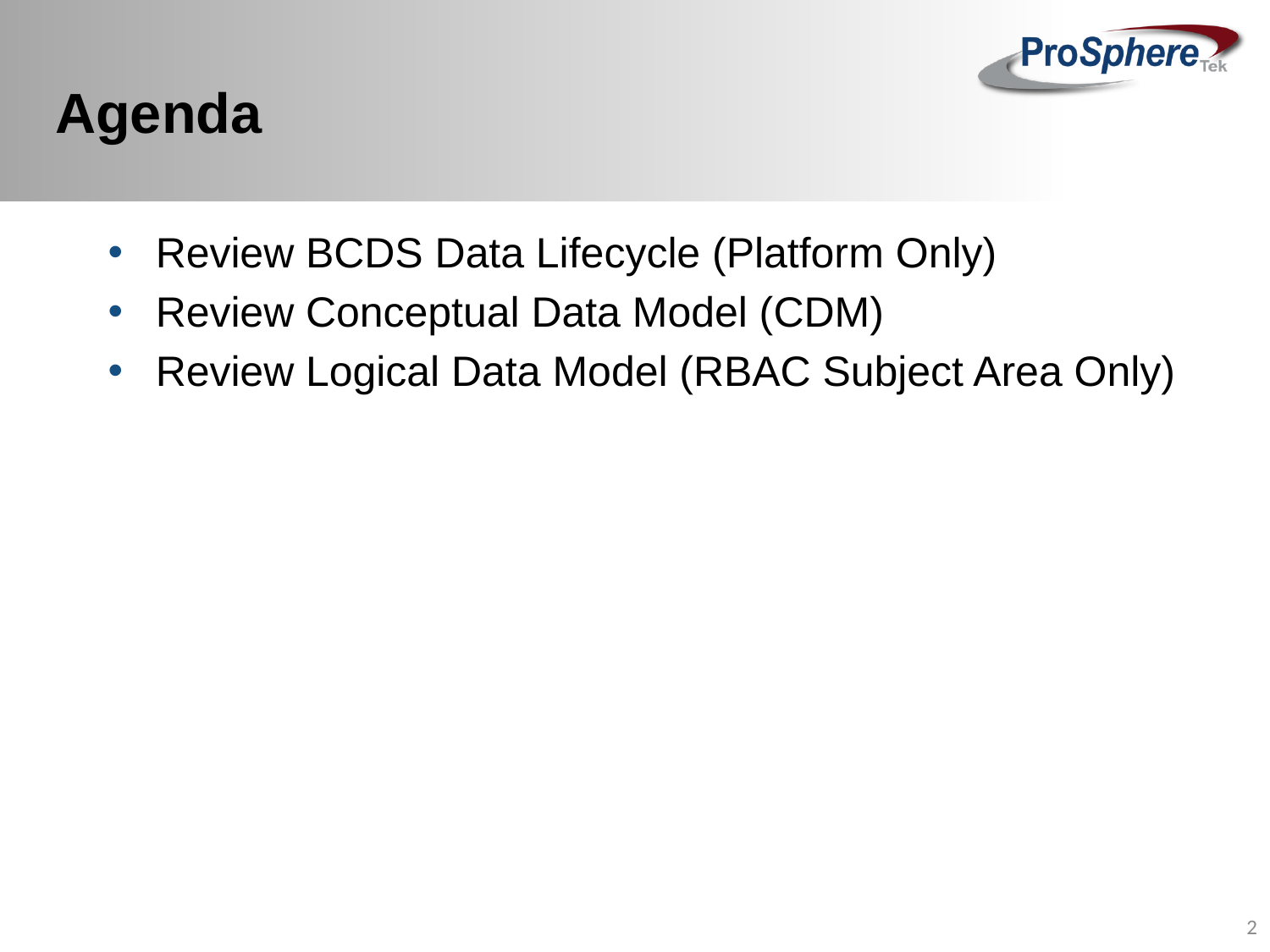

# Agenda
Review BCDS Data Lifecycle (Platform Only)
Review Conceptual Data Model (CDM)
Review Logical Data Model (RBAC Subject Area Only)
2